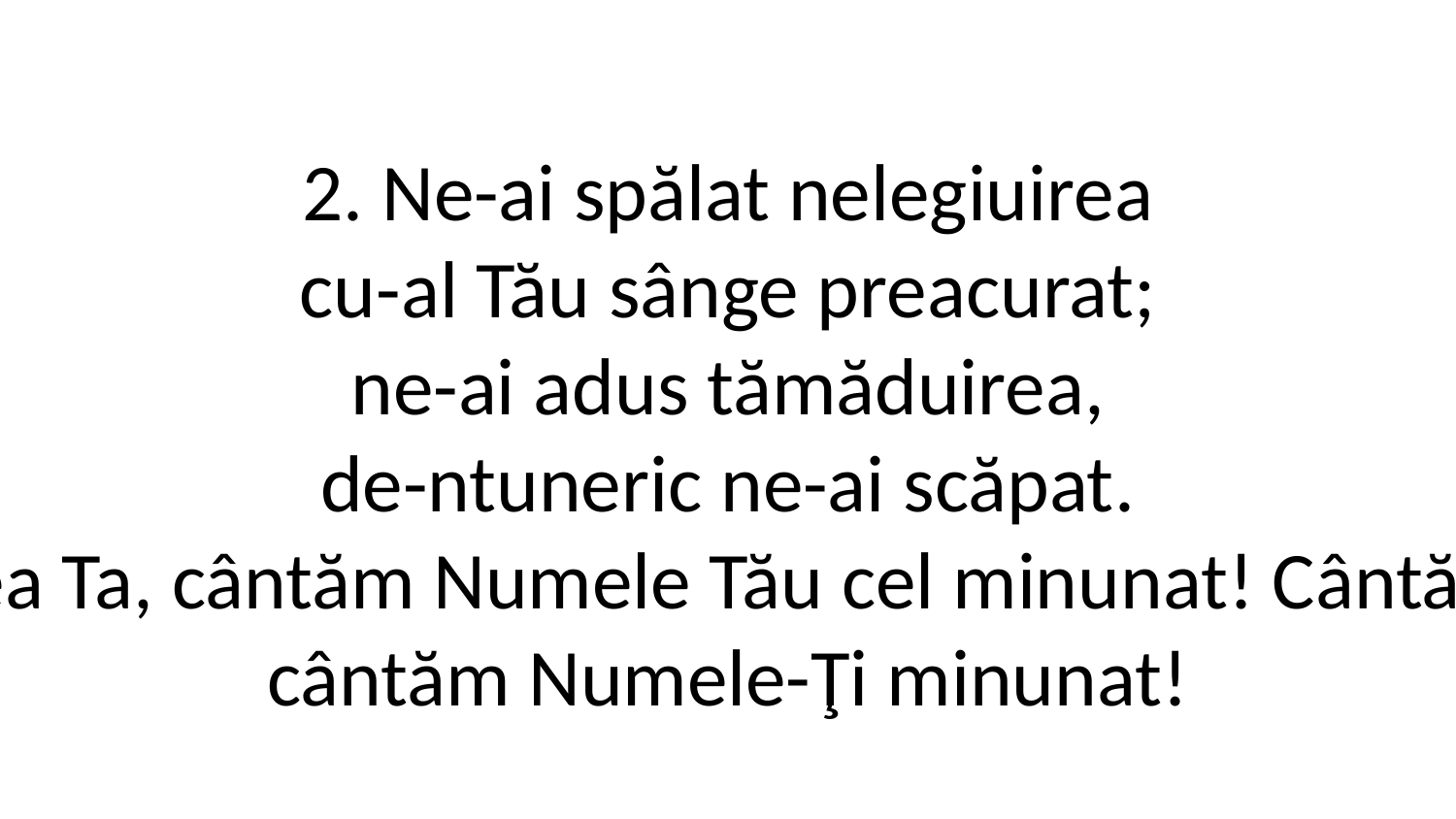

2. Ne-ai spălat nelegiuirea
cu-al Tău sânge preacurat;
ne-ai adus tămăduirea,
de-ntuneric ne-ai scăpat.
Cântăm iubirea Ta, cântăm jerfirea Ta, cântăm Numele Tău cel minunat! Cântăm iubirea Ta, cântăm jertfirea Ta,
cântăm Numele-Ţi minunat!